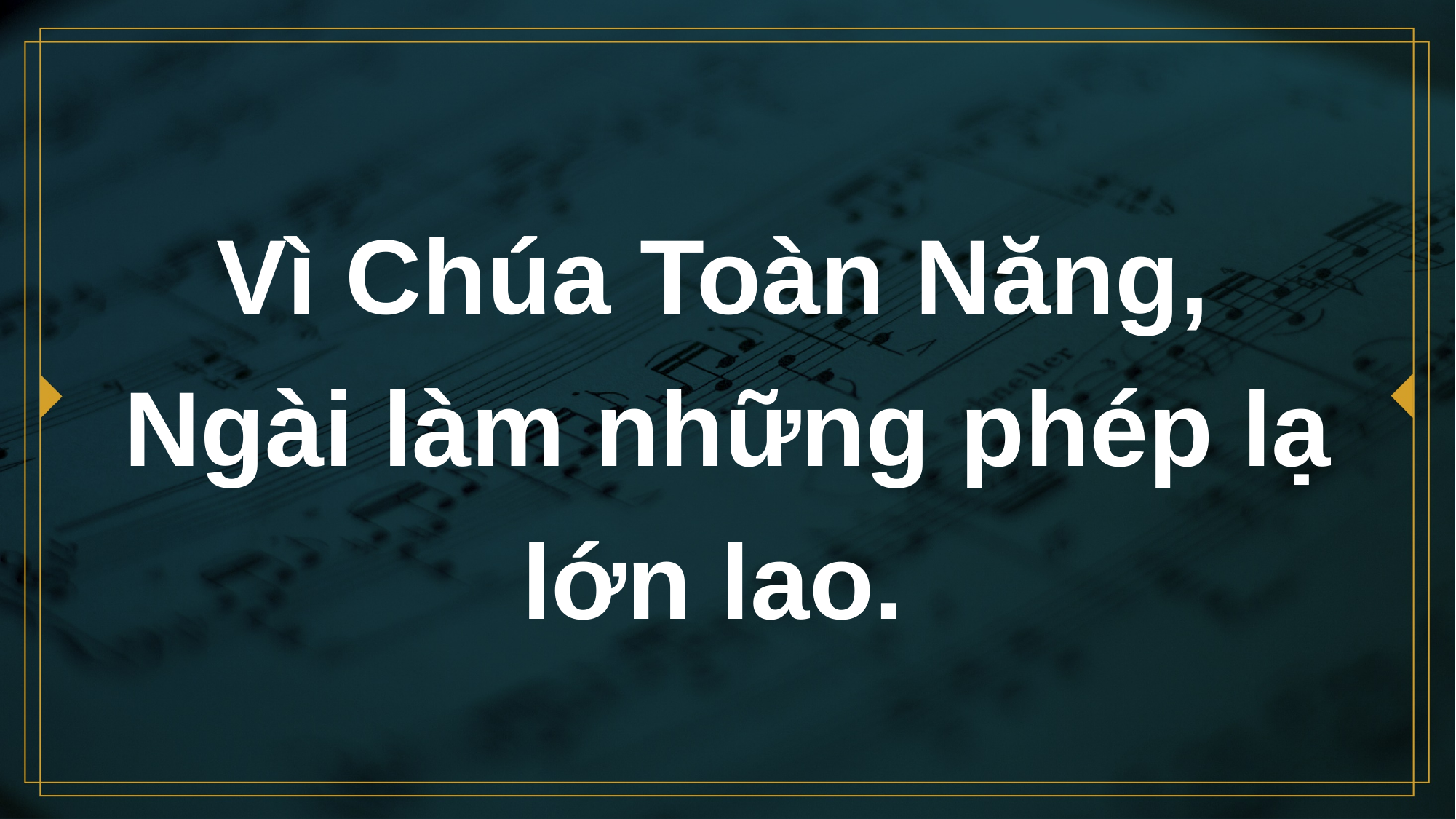

# Vì Chúa Toàn Năng, Ngài làm những phép lạ lớn lao.